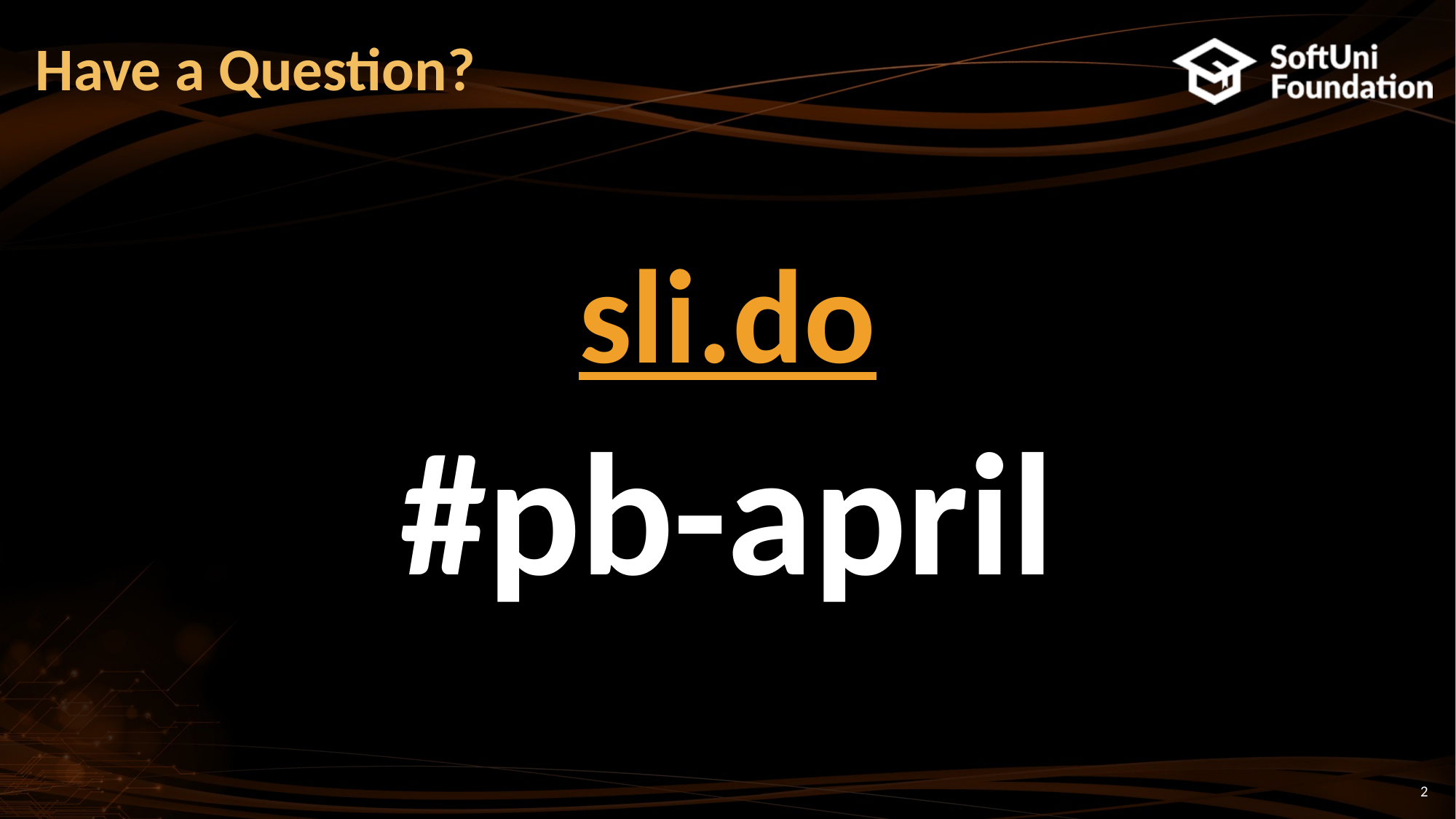

# Have a Question?

sli.do
#pb-april

2